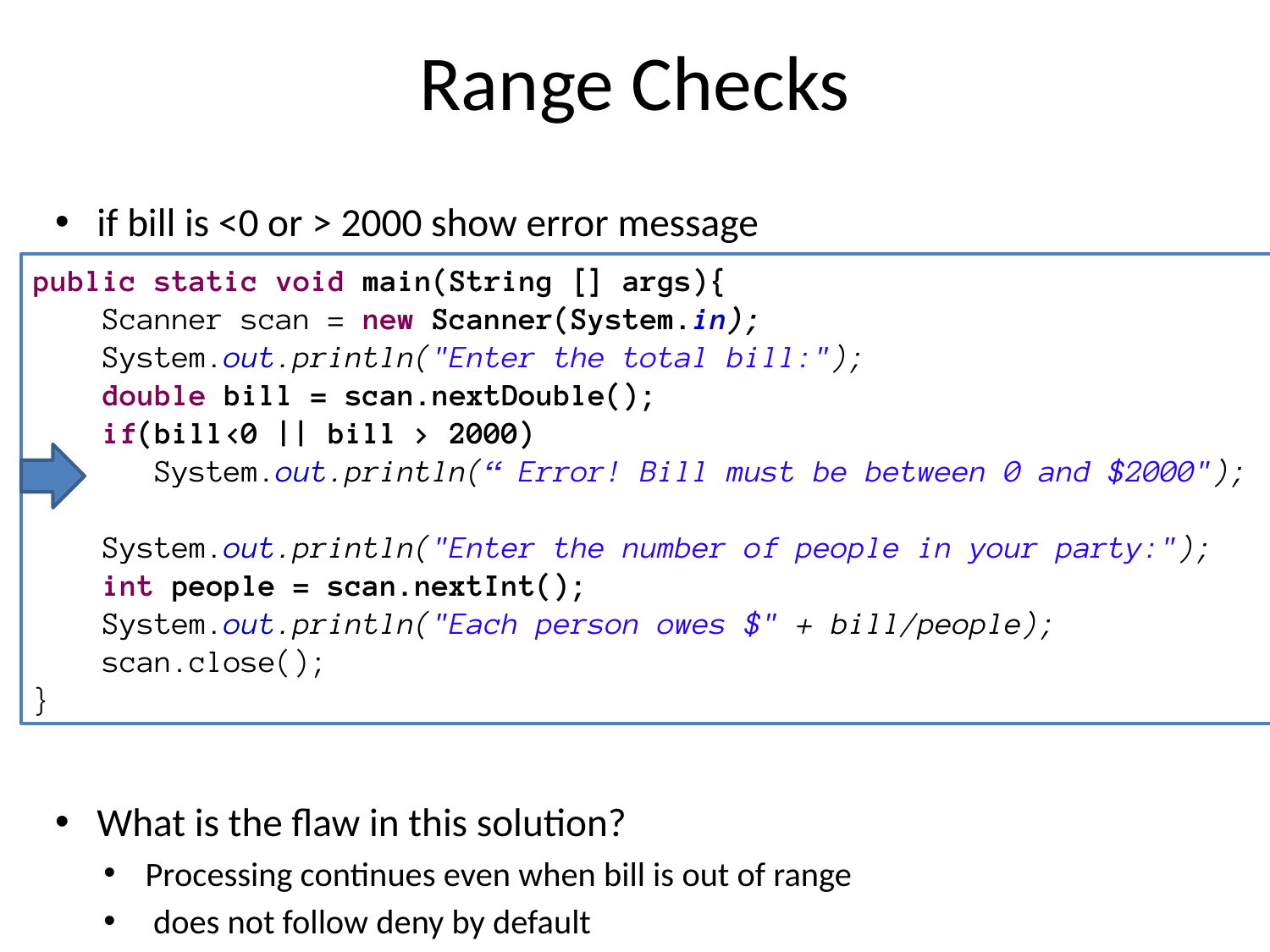

# Range Checks
if bill is <0 or > 2000 show error message

What is the flaw in this solution?
Processing continues even when bill is out of range
 does not follow deny by default

public static void main(String [] args){
    Scanner scan = new Scanner(System.in);
    System.out.println("Enter the total bill:");
    double bill = scan.nextDouble();
    if(bill<0 || bill > 2000)
       System.out.println(“ Error! Bill must be between 0 and $2000");

    System.out.println("Enter the number of people in your party:");
    int people = scan.nextInt();
    System.out.println("Each person owes $" + bill/people);
    scan.close();
}